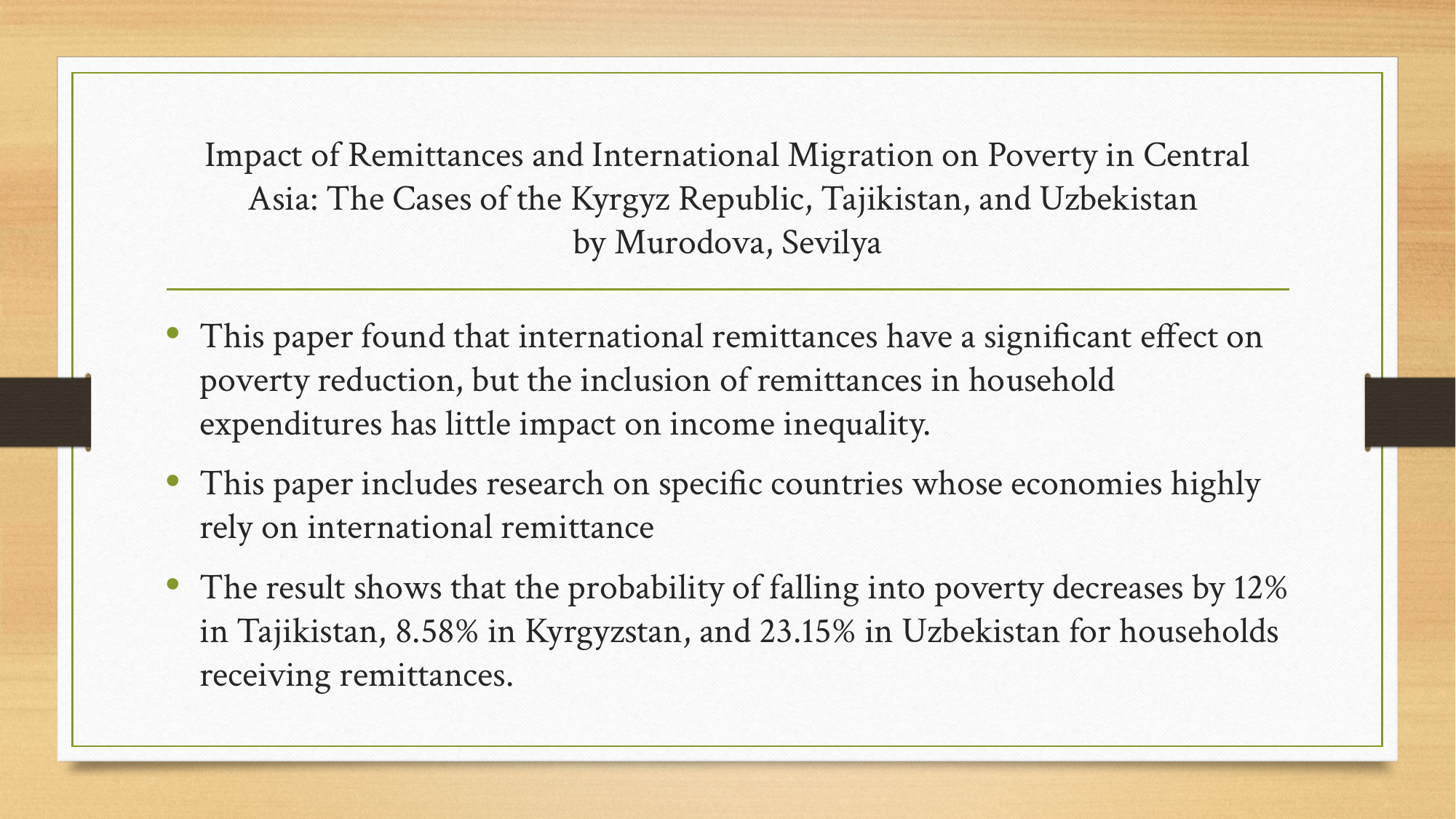

# Impact of Remittances and International Migration on Poverty in Central Asia: The Cases of the Kyrgyz Republic, Tajikistan, and Uzbekistan by Murodova, Sevilya
This paper found that international remittances have a significant effect on poverty reduction, but the inclusion of remittances in household expenditures has little impact on income inequality.
This paper includes research on specific countries whose economies highly rely on international remittance
The result shows that the probability of falling into poverty decreases by 12% in Tajikistan, 8.58% in Kyrgyzstan, and 23.15% in Uzbekistan for households receiving remittances.